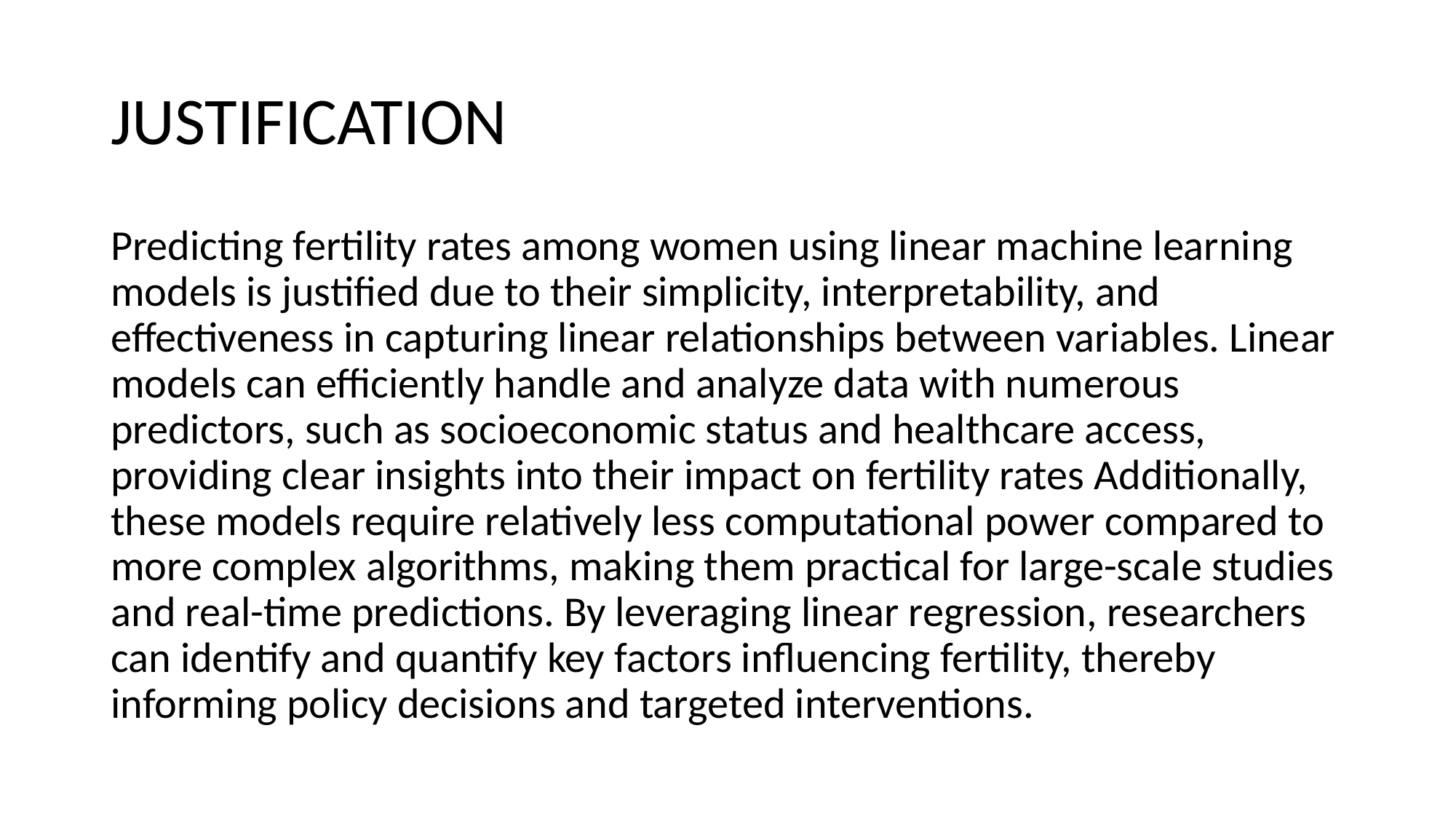

# JUSTIFICATION
Predicting fertility rates among women using linear machine learning models is justified due to their simplicity, interpretability, and effectiveness in capturing linear relationships between variables. Linear models can efficiently handle and analyze data with numerous predictors, such as socioeconomic status and healthcare access, providing clear insights into their impact on fertility rates Additionally, these models require relatively less computational power compared to more complex algorithms, making them practical for large-scale studies and real-time predictions. By leveraging linear regression, researchers can identify and quantify key factors influencing fertility, thereby informing policy decisions and targeted interventions.